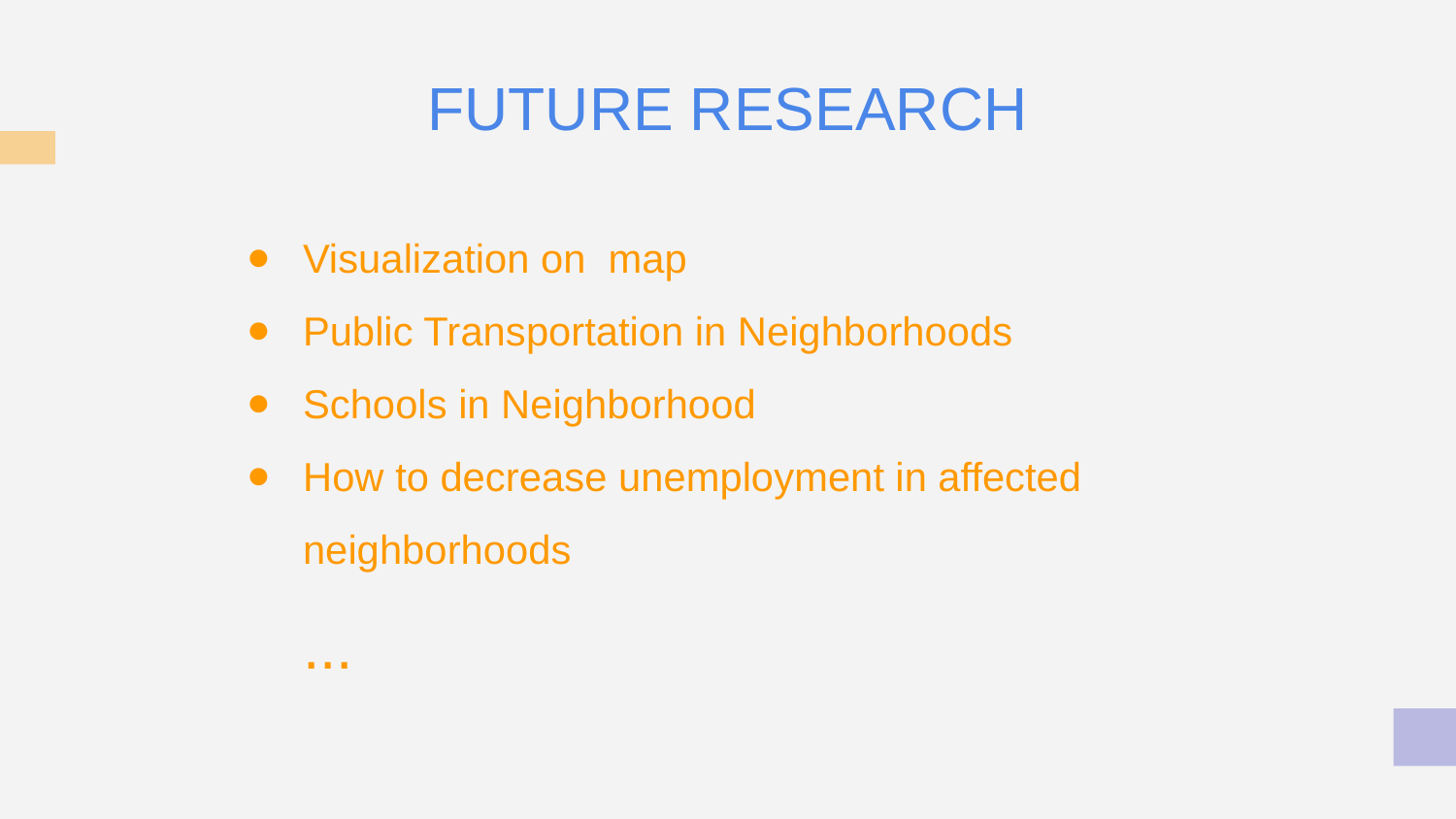

# FUTURE RESEARCH

Visualization on  map
Public Transportation in Neighborhoods
Schools in Neighborhood
How to decrease unemployment in affected neighborhoods
...